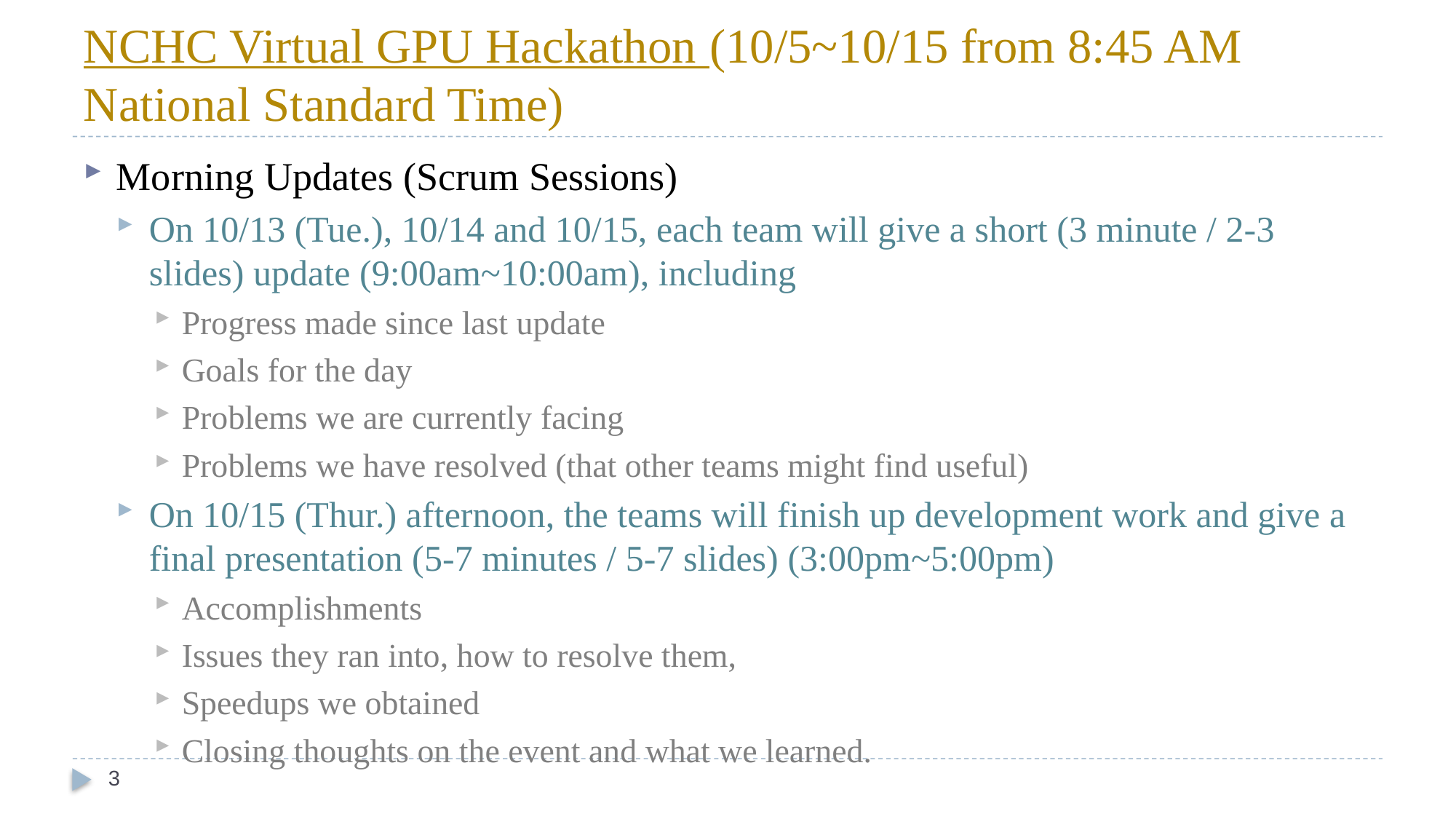

# NCHC Virtual GPU Hackathon (10/5~10/15 from 8:45 AM National Standard Time)
Morning Updates (Scrum Sessions)
On 10/13 (Tue.), 10/14 and 10/15, each team will give a short (3 minute / 2-3 slides) update (9:00am~10:00am), including
Progress made since last update
Goals for the day
Problems we are currently facing
Problems we have resolved (that other teams might find useful)
On 10/15 (Thur.) afternoon, the teams will finish up development work and give a final presentation (5-7 minutes / 5-7 slides) (3:00pm~5:00pm)
Accomplishments
Issues they ran into, how to resolve them,
Speedups we obtained
Closing thoughts on the event and what we learned.

3